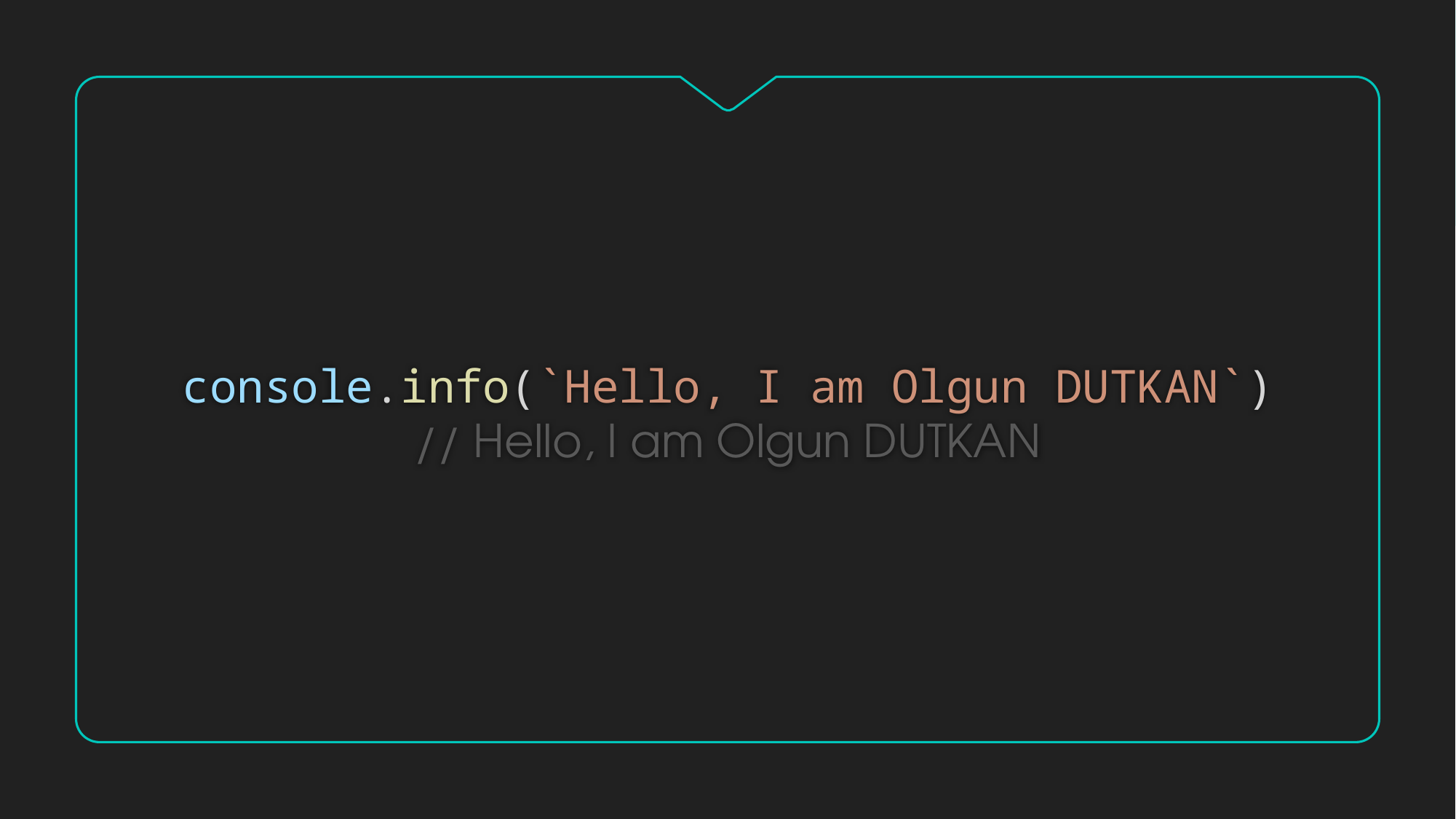

# console.info(`Hello, I am Olgun DUTKAN`) // Hello, I am Olgun DUTKAN